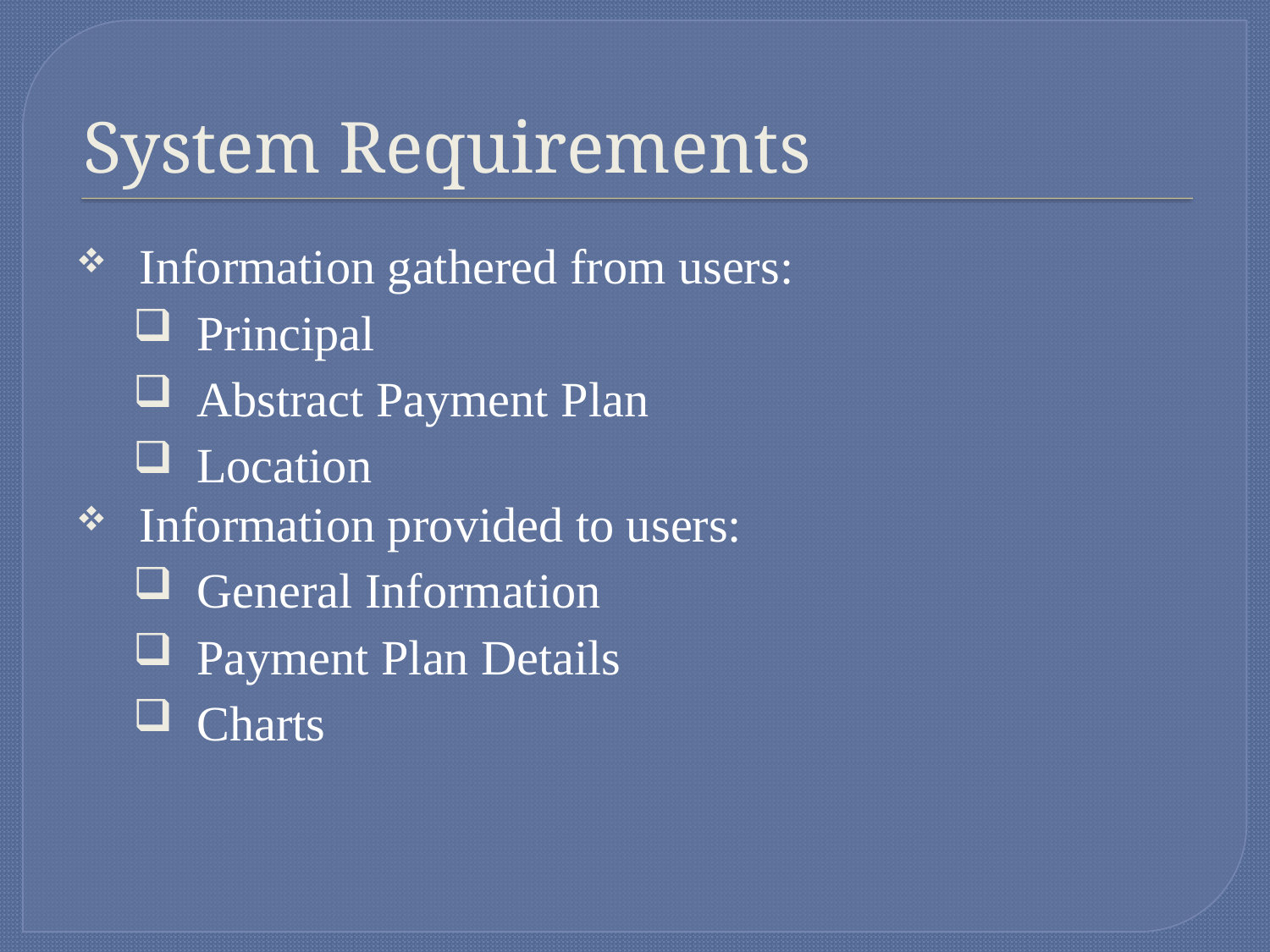

# System Requirements
Information gathered from users:
Principal
Abstract Payment Plan
Location
Information provided to users:
General Information
Payment Plan Details
Charts